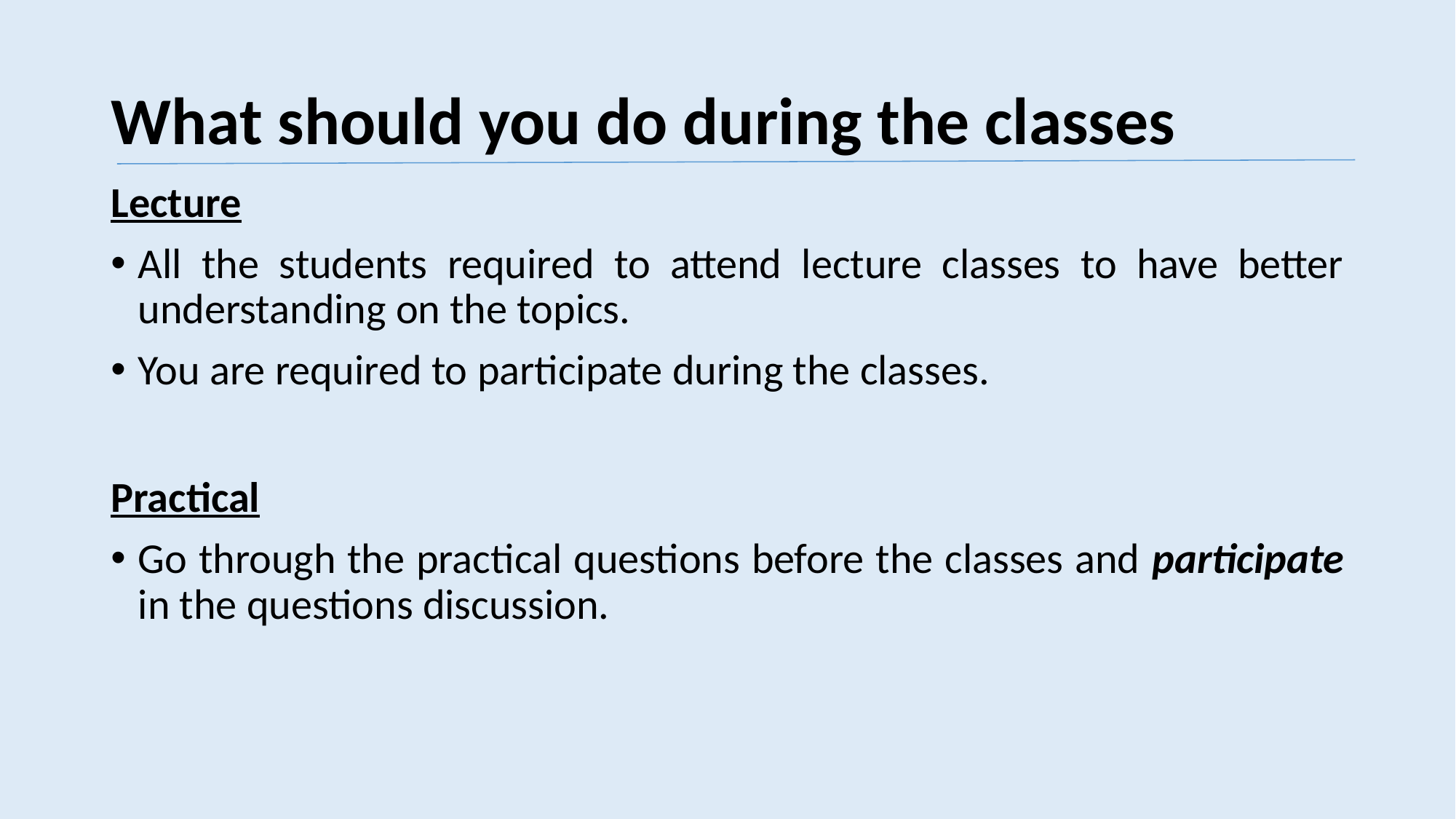

# What should you do during the classes
Lecture
All the students required to attend lecture classes to have better understanding on the topics.
You are required to participate during the classes.

Practical
Go through the practical questions before the classes and participate in the questions discussion.